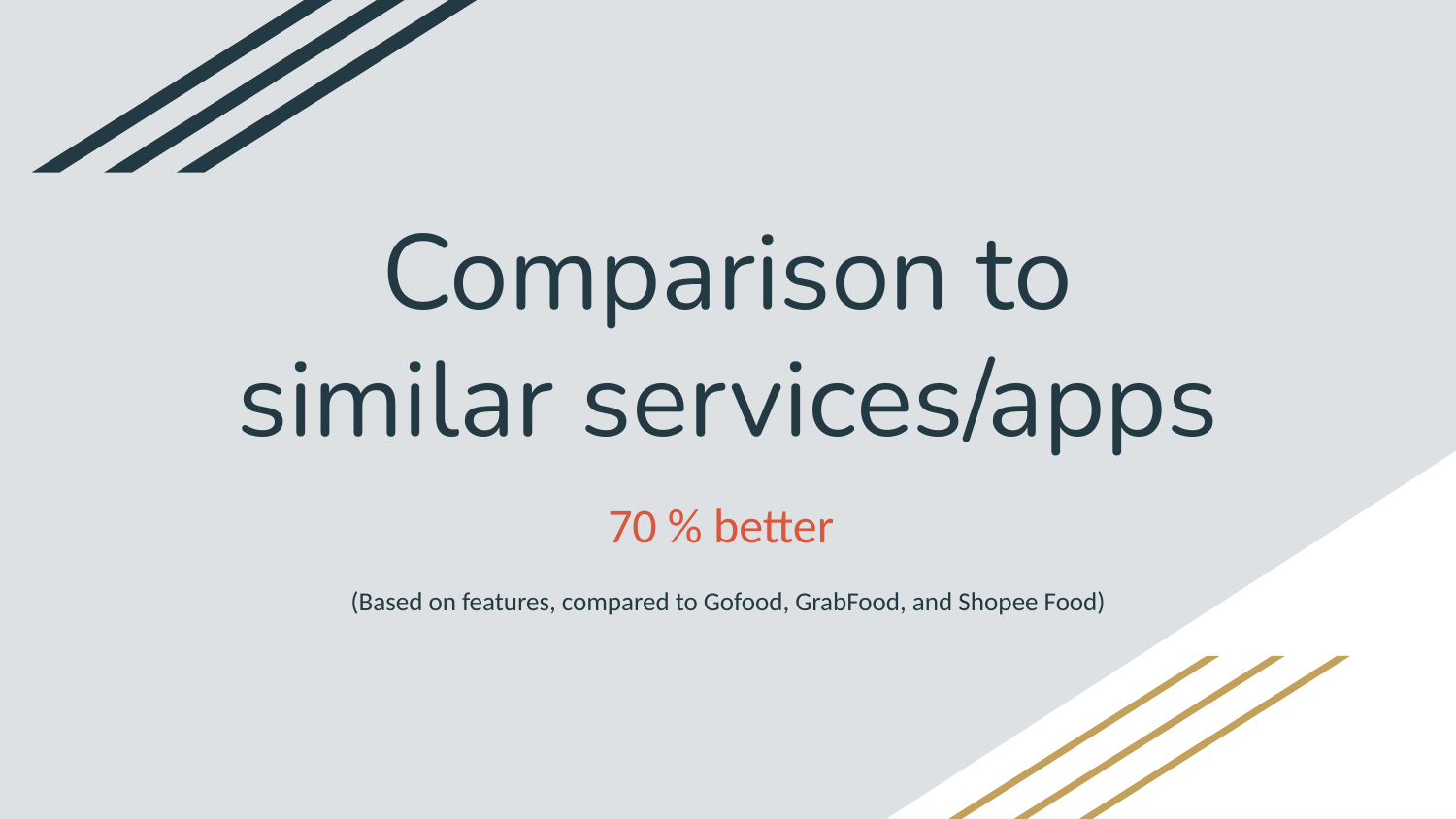

# Comparison to similar services/apps
70 % better
(Based on features, compared to Gofood, GrabFood, and Shopee Food)